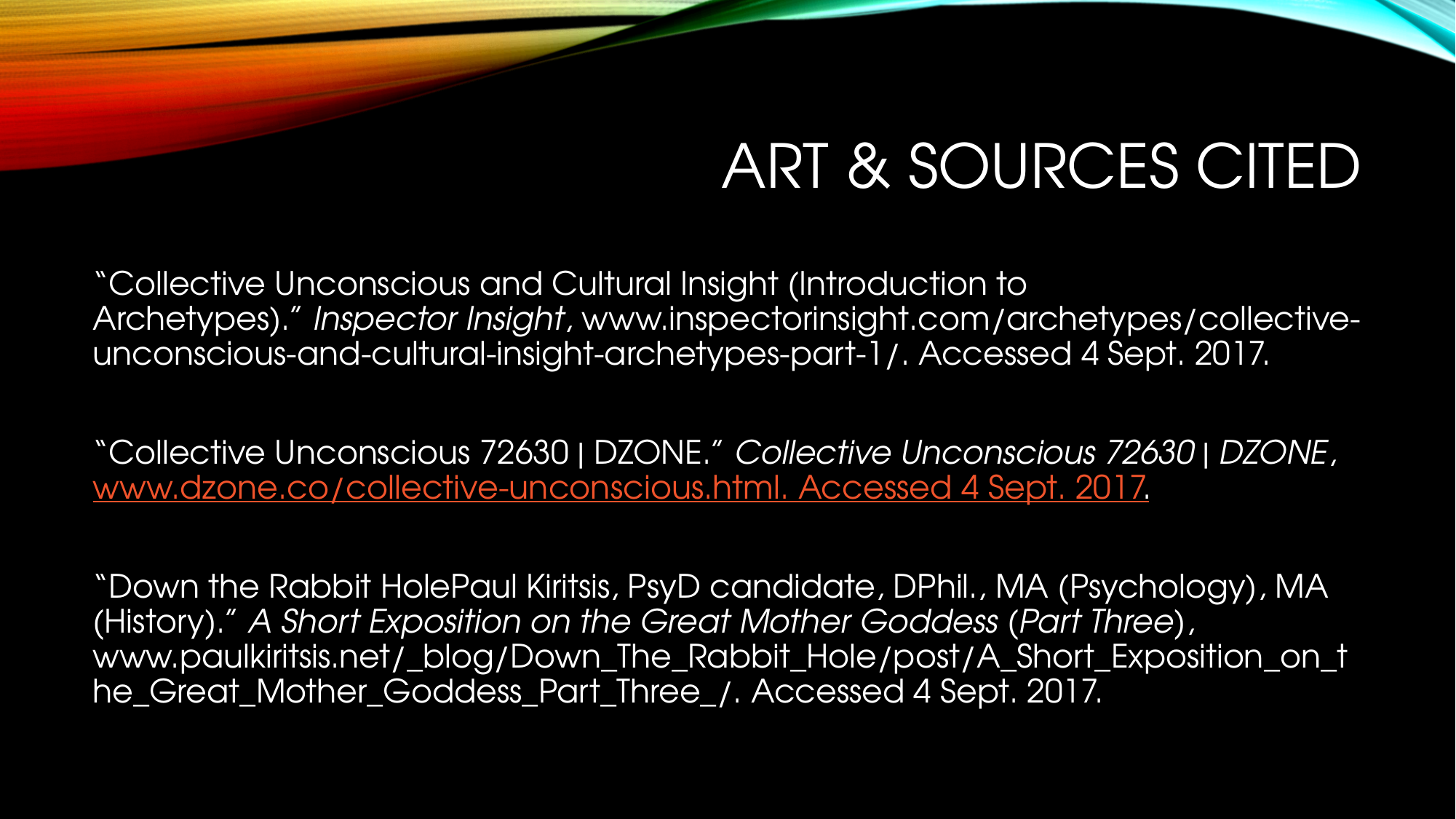

# Art & sources Cited
“Collective Unconscious and Cultural Insight (Introduction to Archetypes).” Inspector Insight, www.inspectorinsight.com/archetypes/collective-unconscious-and-cultural-insight-archetypes-part-1/. Accessed 4 Sept. 2017.

“Collective Unconscious 72630 | DZONE.” Collective Unconscious 72630 | DZONE, www.dzone.co/collective-unconscious.html. Accessed 4 Sept. 2017.

“Down the Rabbit HolePaul Kiritsis, PsyD candidate, DPhil., MA (Psychology), MA (History).” A Short Exposition on the Great Mother Goddess (Part Three), www.paulkiritsis.net/_blog/Down_The_Rabbit_Hole/post/A_Short_Exposition_on_the_Great_Mother_Goddess_Part_Three_/. Accessed 4 Sept. 2017.